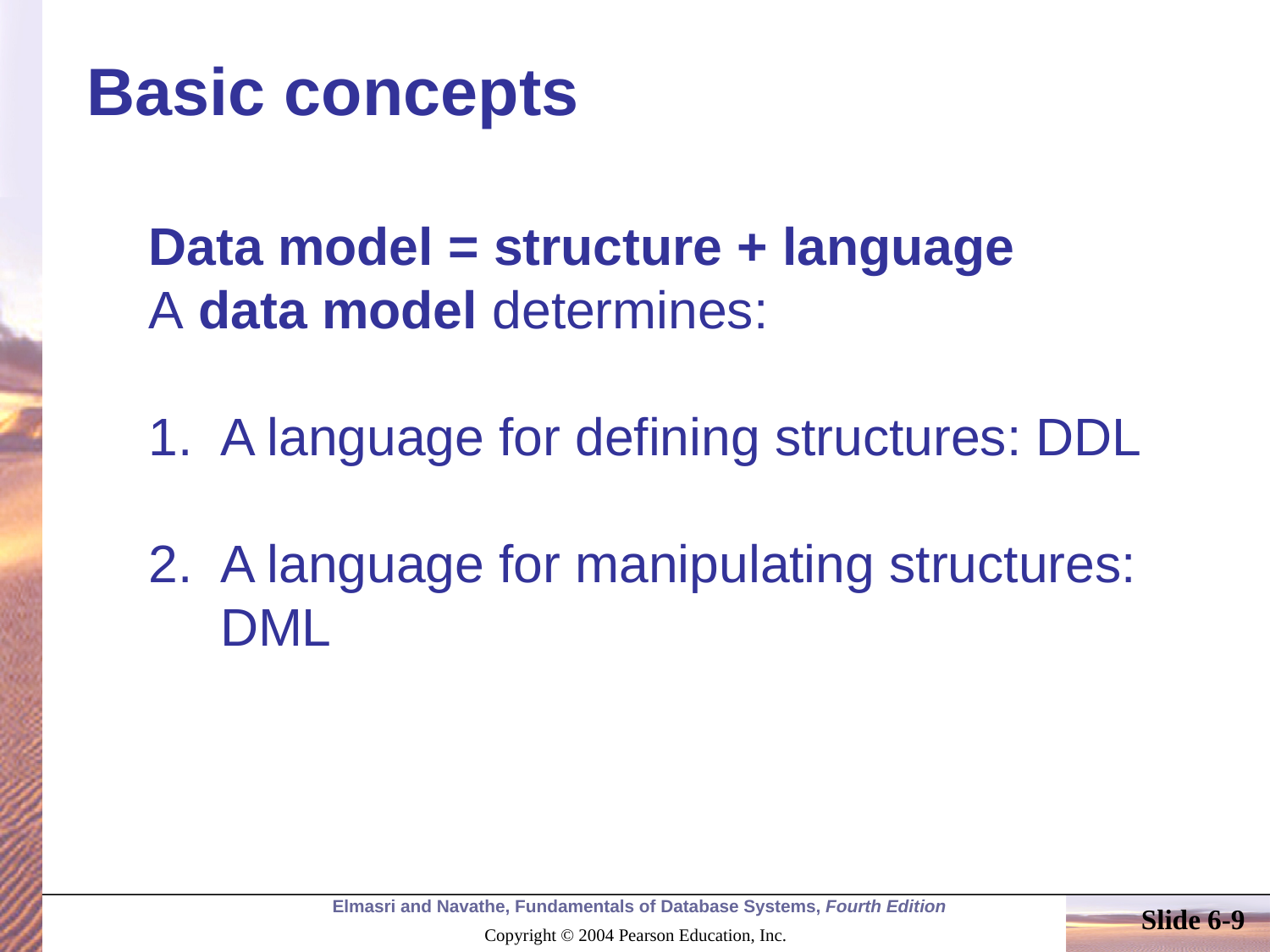

# Basic concepts
Data model = structure + language
A data model determines:

A language for defining structures: DDL

A language for manipulating structures: DML
Slide 6-9